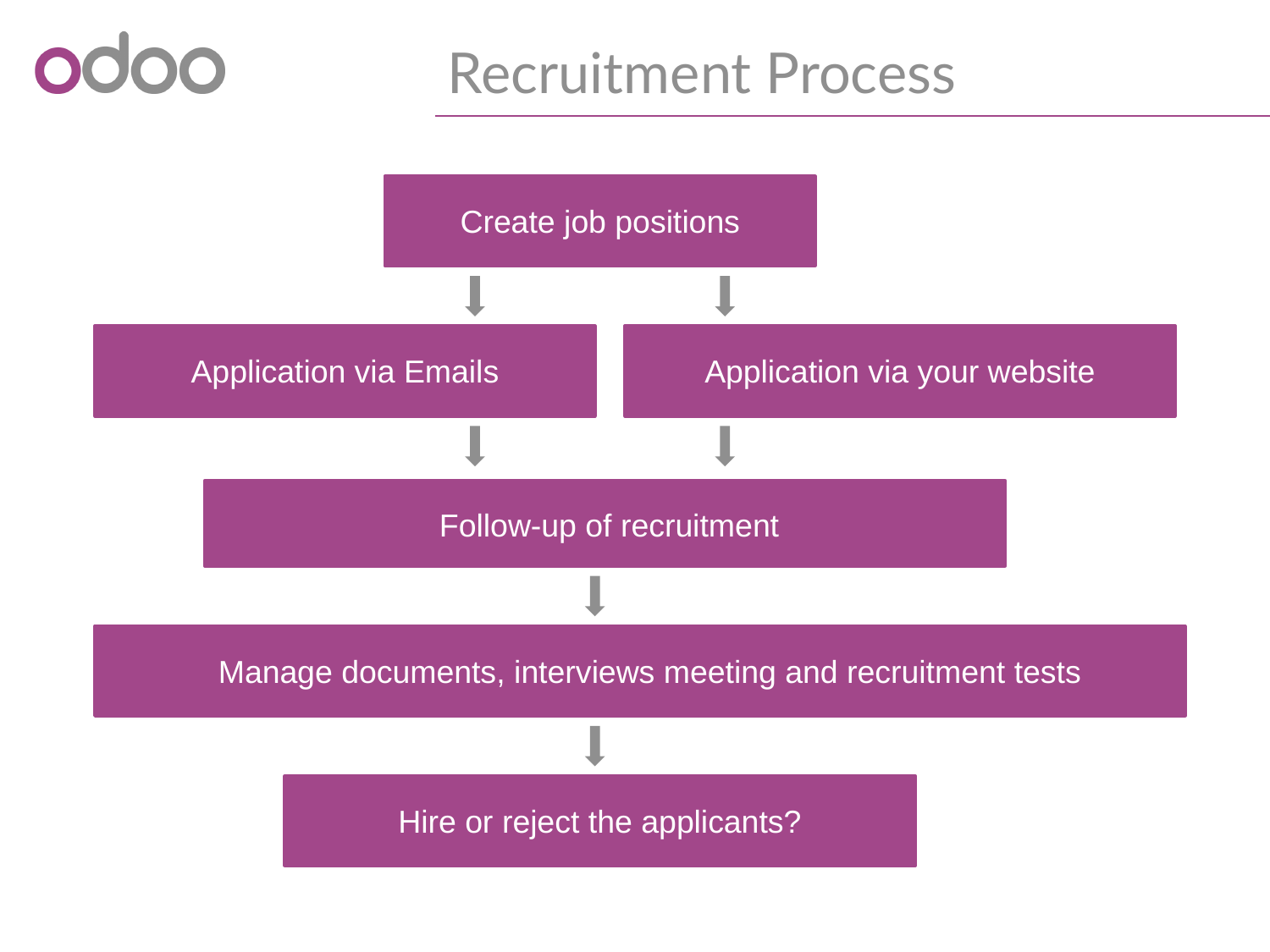

# Recruitment Process

Create job positions

Application via Emails

Application via your website

 Follow-up of recruitment

Manage documents, interviews meeting and recruitment tests

Hire or reject the applicants?